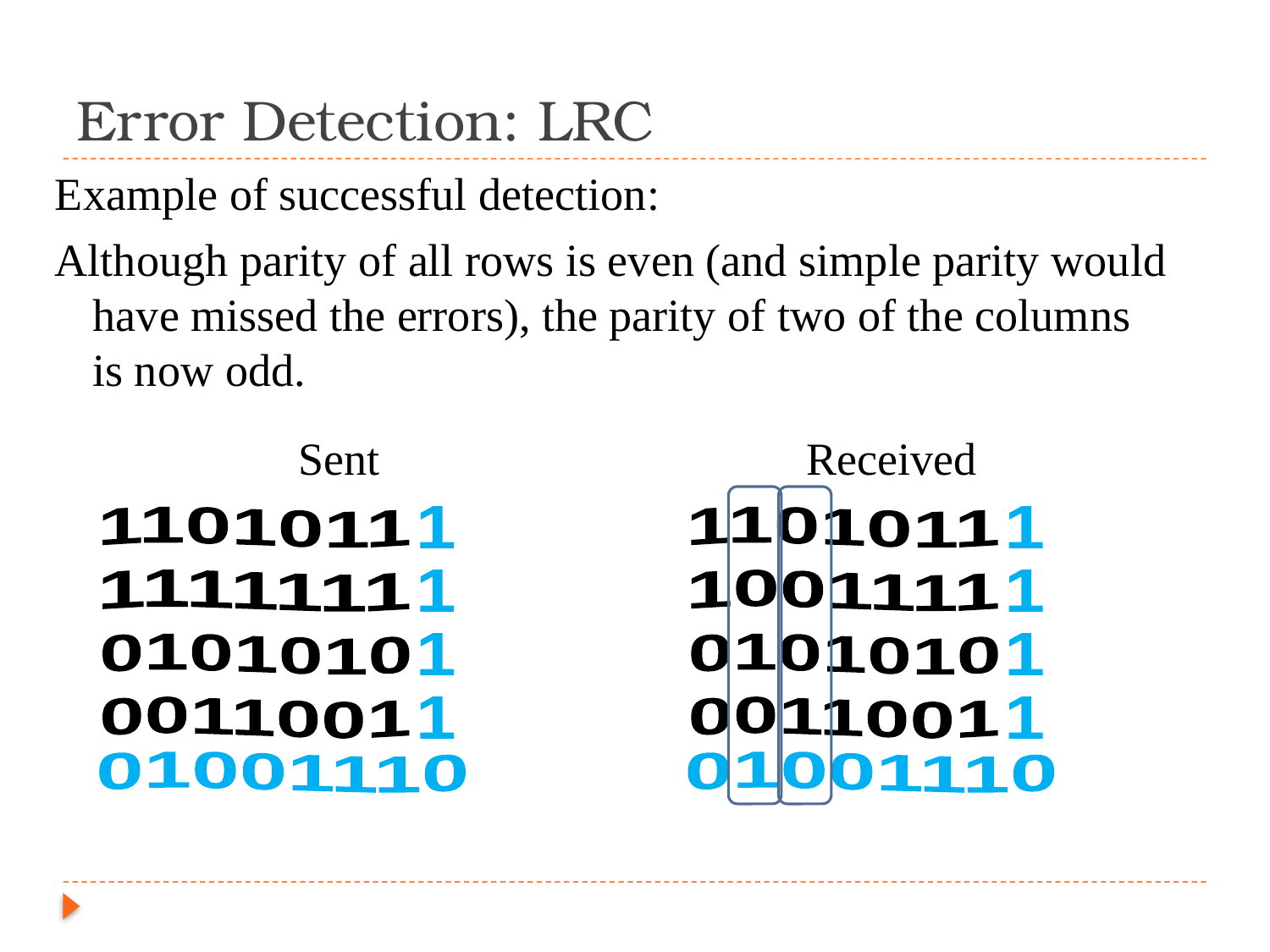

# Error Detection: LRC
Example of successful detection:
Although parity of all rows is even (and simple parity would have missed the errors), the parity of two of the columns is now odd.

Sent
Received

1101011
1
1101011
1
1111111
1
1001111
1
0101010
1
0101010
1
0011001
1
0011001
1
01001110
01001110